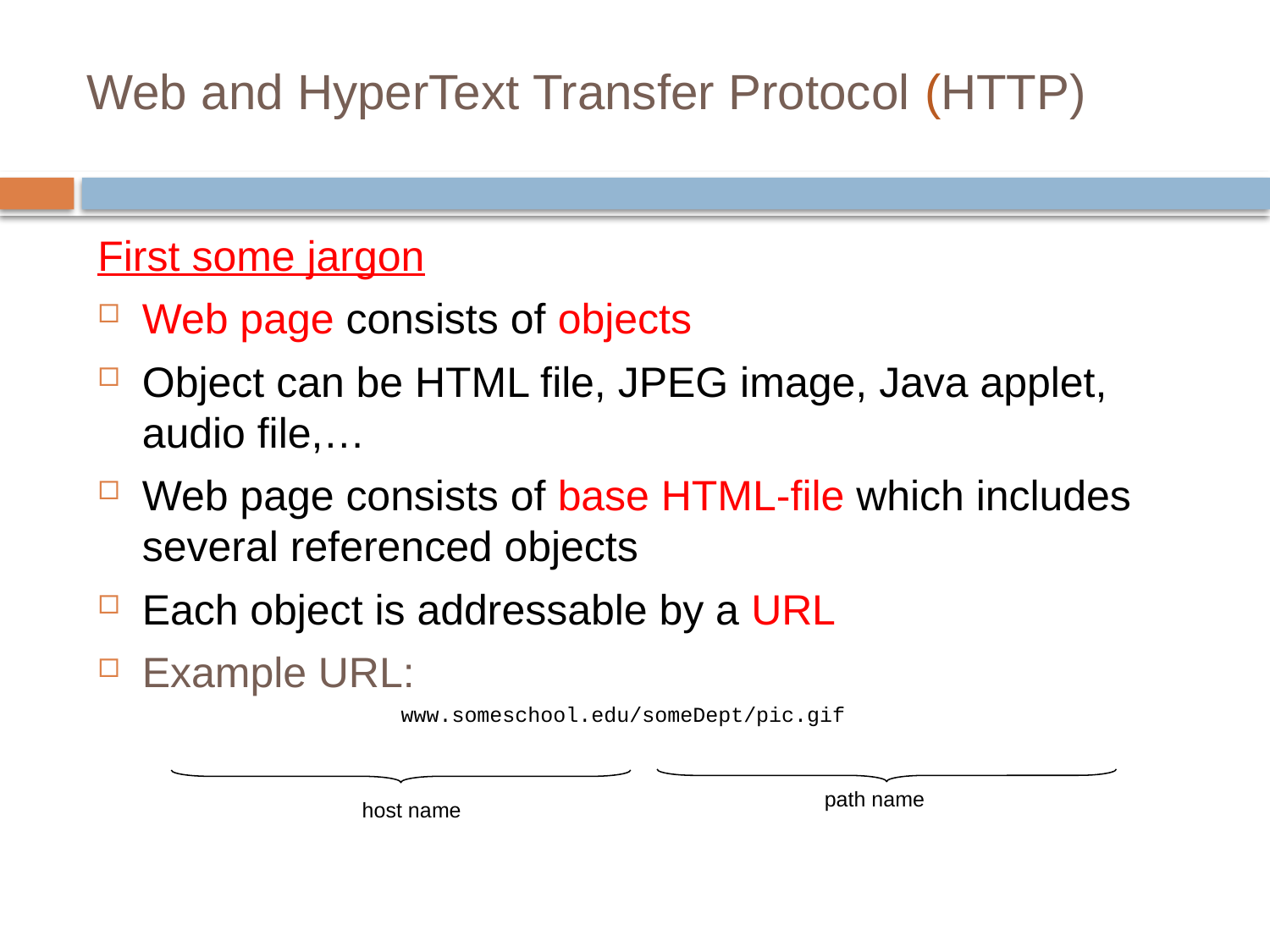

# Web and HyperText Transfer Protocol (HTTP)
First some jargon
Web page consists of objects
Object can be HTML file, JPEG image, Java applet, audio file,…
Web page consists of base HTML-file which includes several referenced objects
Each object is addressable by a URL
Example URL:

www.someschool.edu/someDept/pic.gif
path name
host name